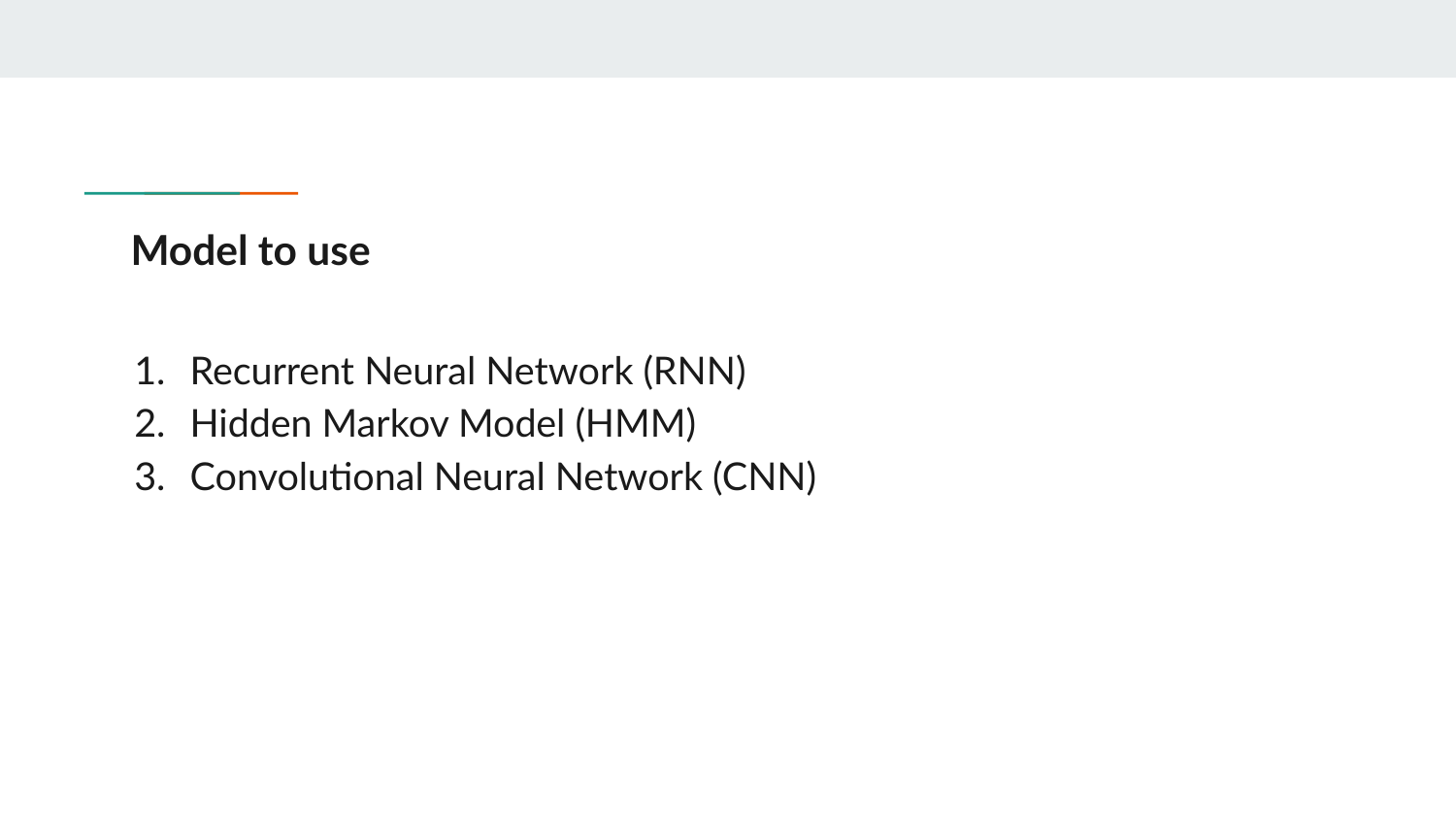

# Model to use
Recurrent Neural Network (RNN)
Hidden Markov Model (HMM)
Convolutional Neural Network (CNN)